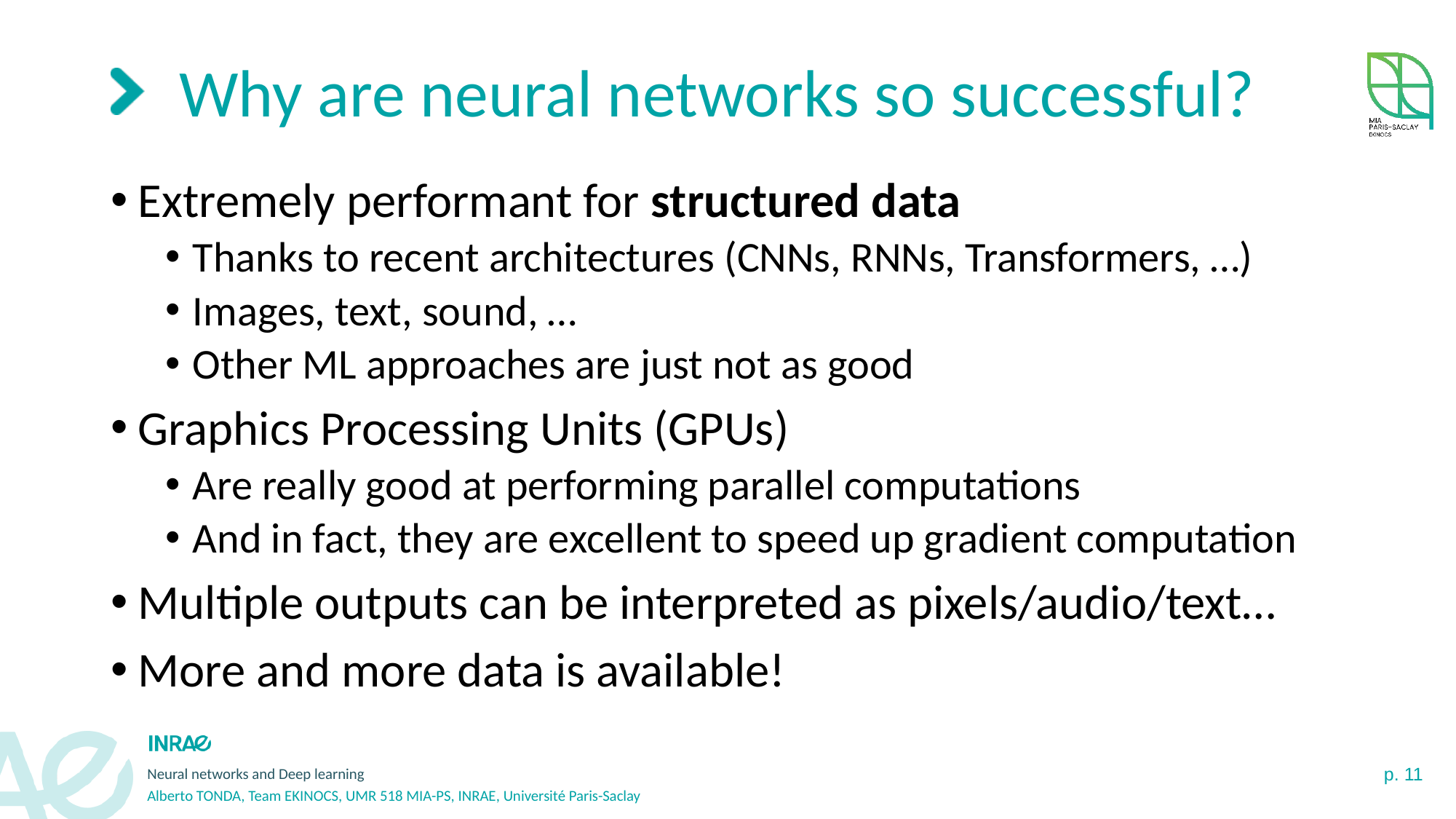

# Why are neural networks so successful?
Extremely performant for structured data
Thanks to recent architectures (CNNs, RNNs, Transformers, …)
Images, text, sound, …
Other ML approaches are just not as good
Graphics Processing Units (GPUs)
Are really good at performing parallel computations
And in fact, they are excellent to speed up gradient computation
Multiple outputs can be interpreted as pixels/audio/text…
More and more data is available!